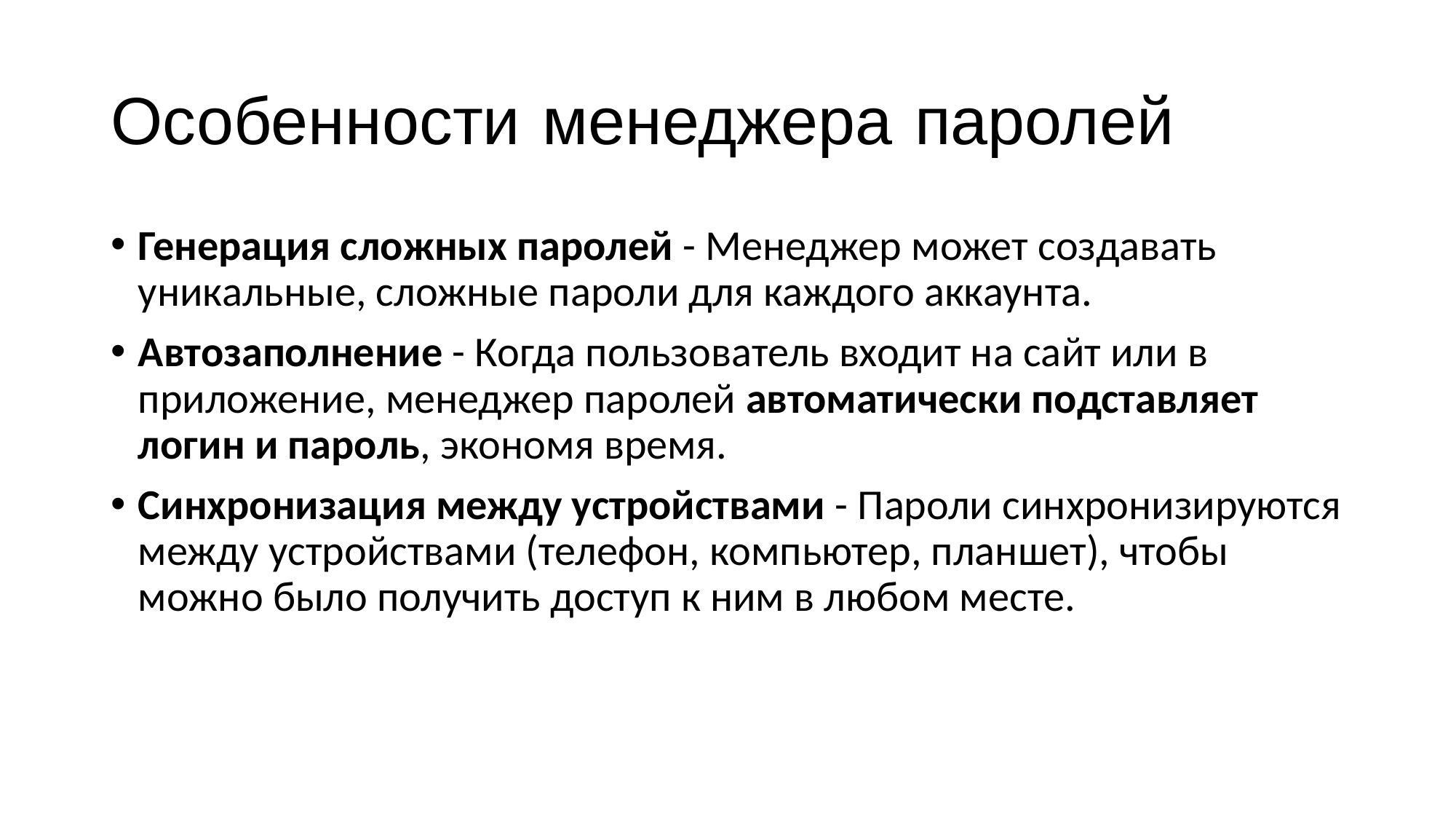

# Особенности менеджера паролей
Генерация сложных паролей - Менеджер может создавать уникальные, сложные пароли для каждого аккаунта.
Автозаполнение - Когда пользователь входит на сайт или в приложение, менеджер паролей автоматически подставляет логин и пароль, экономя время.
Синхронизация между устройствами - Пароли синхронизируются между устройствами (телефон, компьютер, планшет), чтобы можно было получить доступ к ним в любом месте.